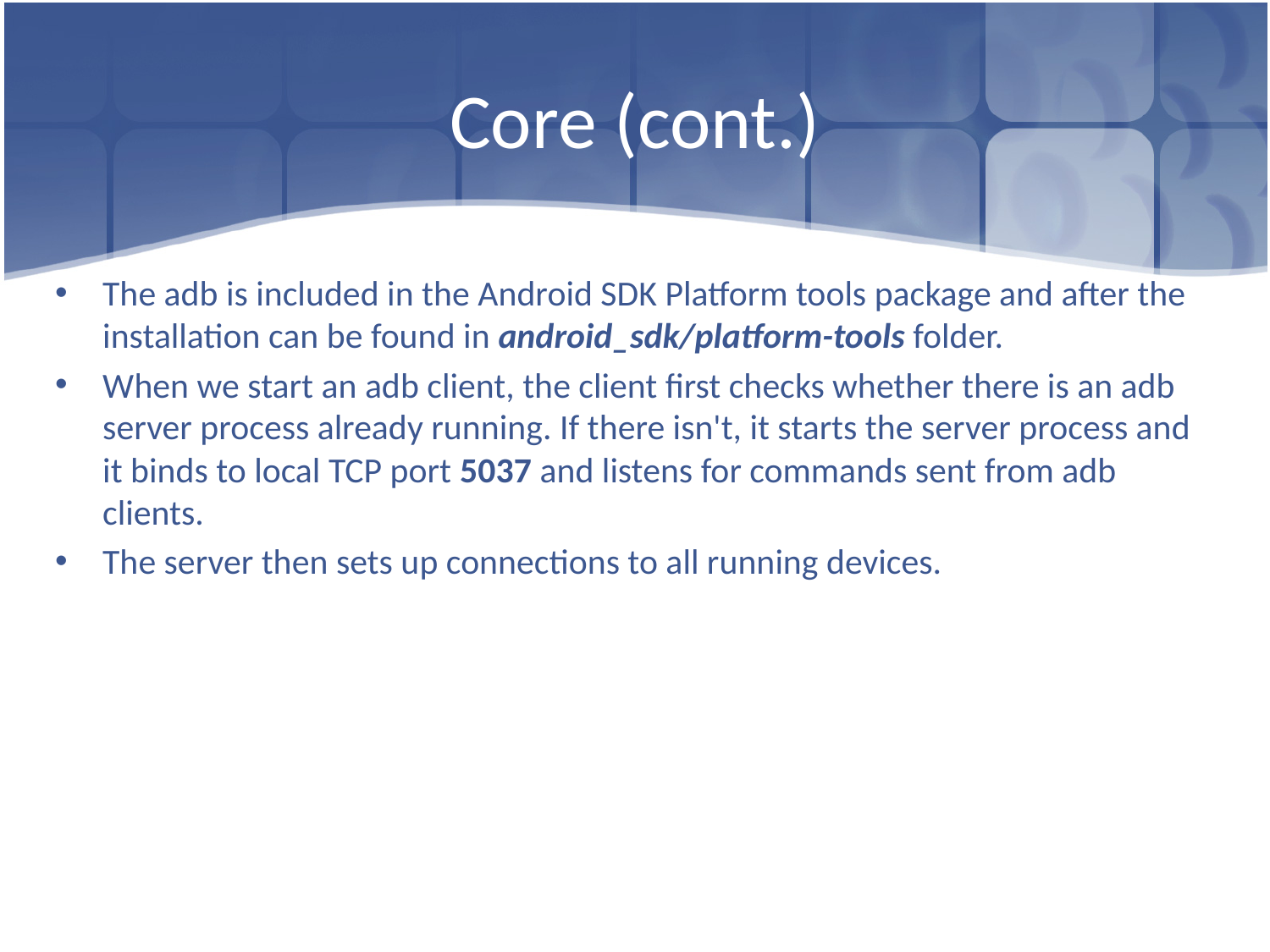

# Core (cont.)
The adb is included in the Android SDK Platform tools package and after the installation can be found in android_sdk/platform-tools folder.
When we start an adb client, the client first checks whether there is an adb server process already running. If there isn't, it starts the server process and it binds to local TCP port 5037 and listens for commands sent from adb clients.
The server then sets up connections to all running devices.